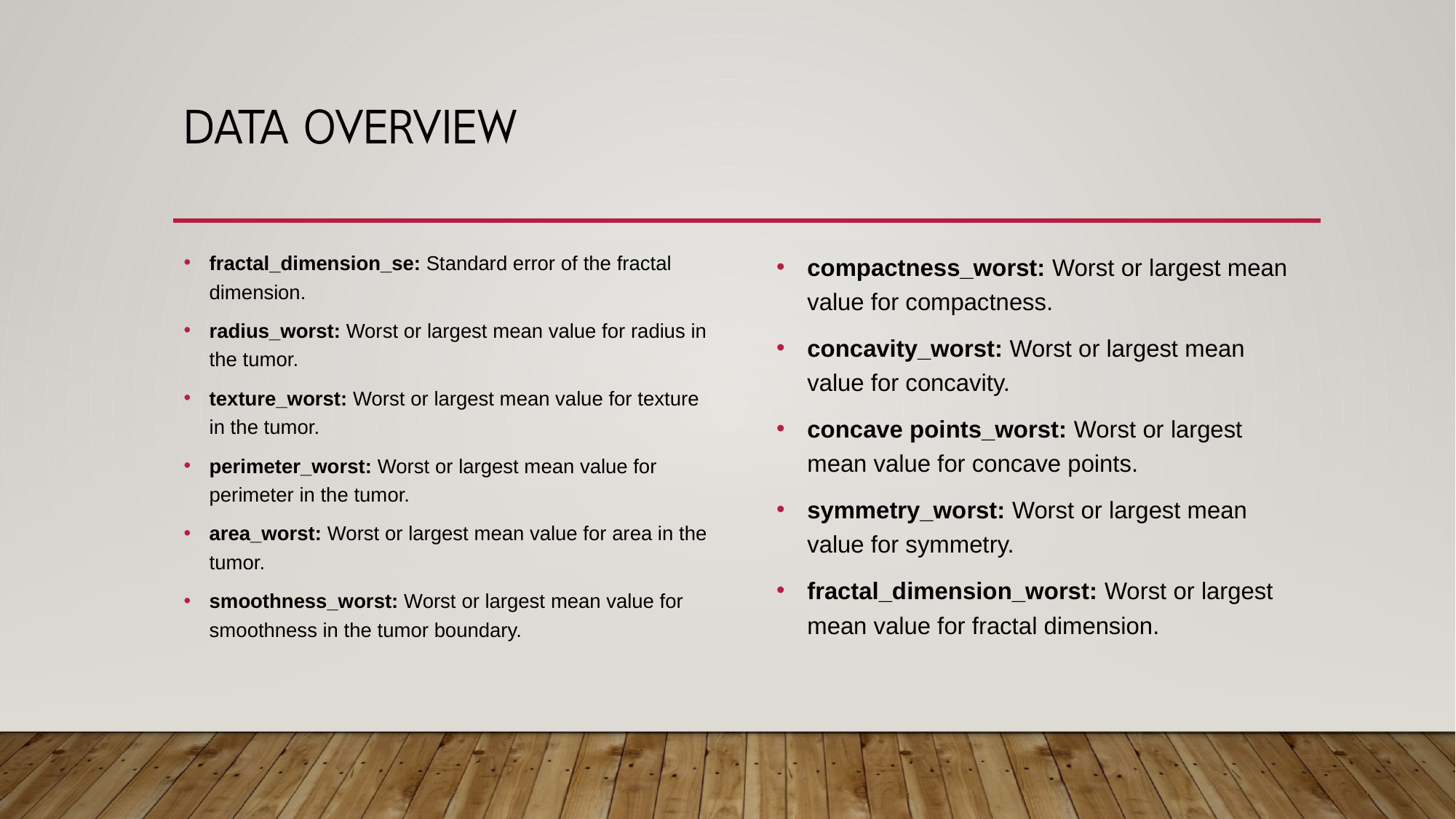

# DATA OVERVIEW
fractal_dimension_se: Standard error of the fractal dimension.
radius_worst: Worst or largest mean value for radius in the tumor.
texture_worst: Worst or largest mean value for texture in the tumor.
perimeter_worst: Worst or largest mean value for perimeter in the tumor.
area_worst: Worst or largest mean value for area in the tumor.
smoothness_worst: Worst or largest mean value for smoothness in the tumor boundary.

compactness_worst: Worst or largest mean value for compactness.
concavity_worst: Worst or largest mean value for concavity.
concave points_worst: Worst or largest mean value for concave points.
symmetry_worst: Worst or largest mean value for symmetry.
fractal_dimension_worst: Worst or largest mean value for fractal dimension.